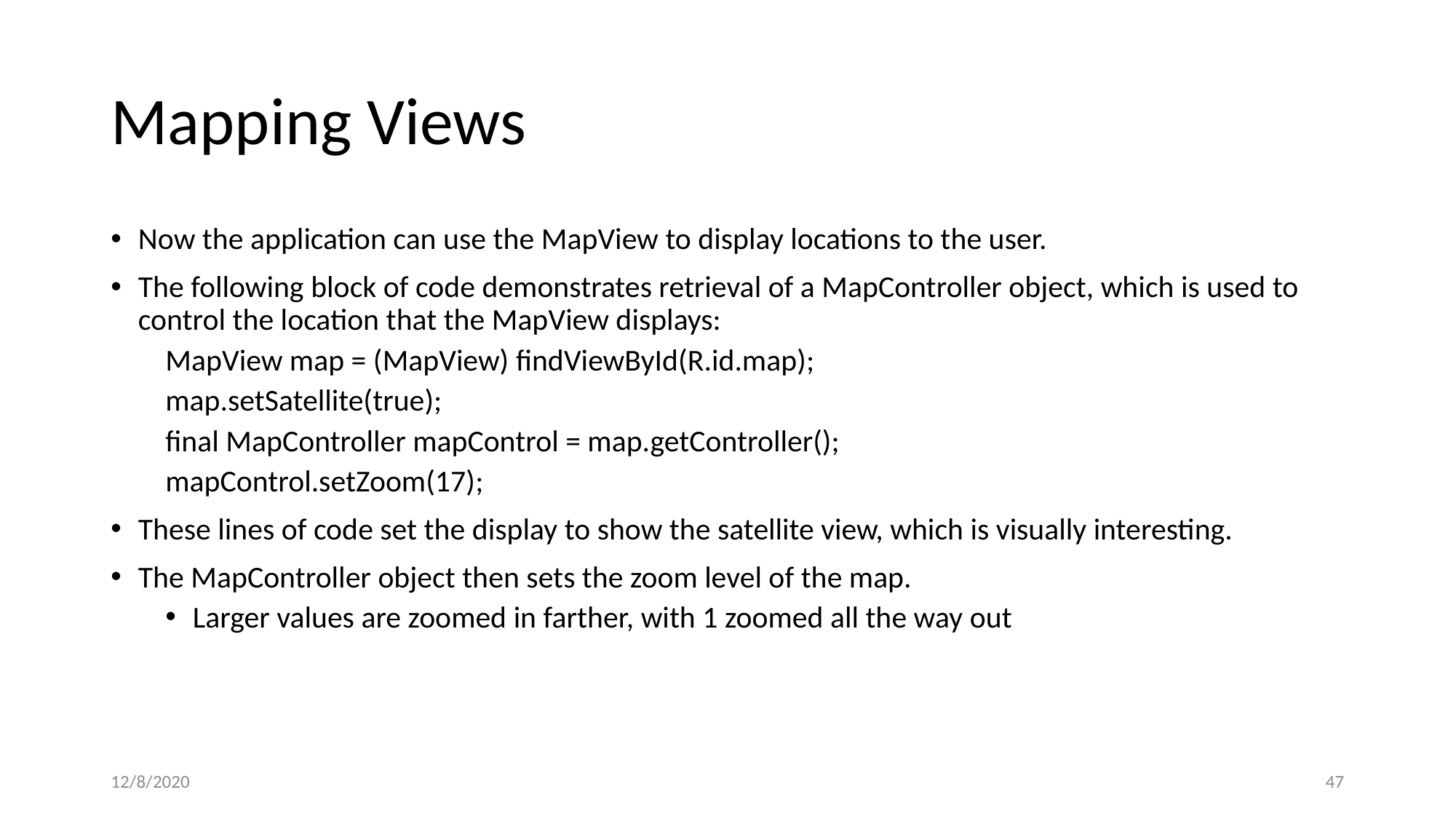

# Mapping Views
Now the application can use the MapView to display locations to the user.
The following block of code demonstrates retrieval of a MapController object, which is used to control the location that the MapView displays:
MapView map = (MapView) findViewById(R.id.map);
map.setSatellite(true);
final MapController mapControl = map.getController();
mapControl.setZoom(17);
These lines of code set the display to show the satellite view, which is visually interesting.
The MapController object then sets the zoom level of the map.
Larger values are zoomed in farther, with 1 zoomed all the way out
12/8/2020
47